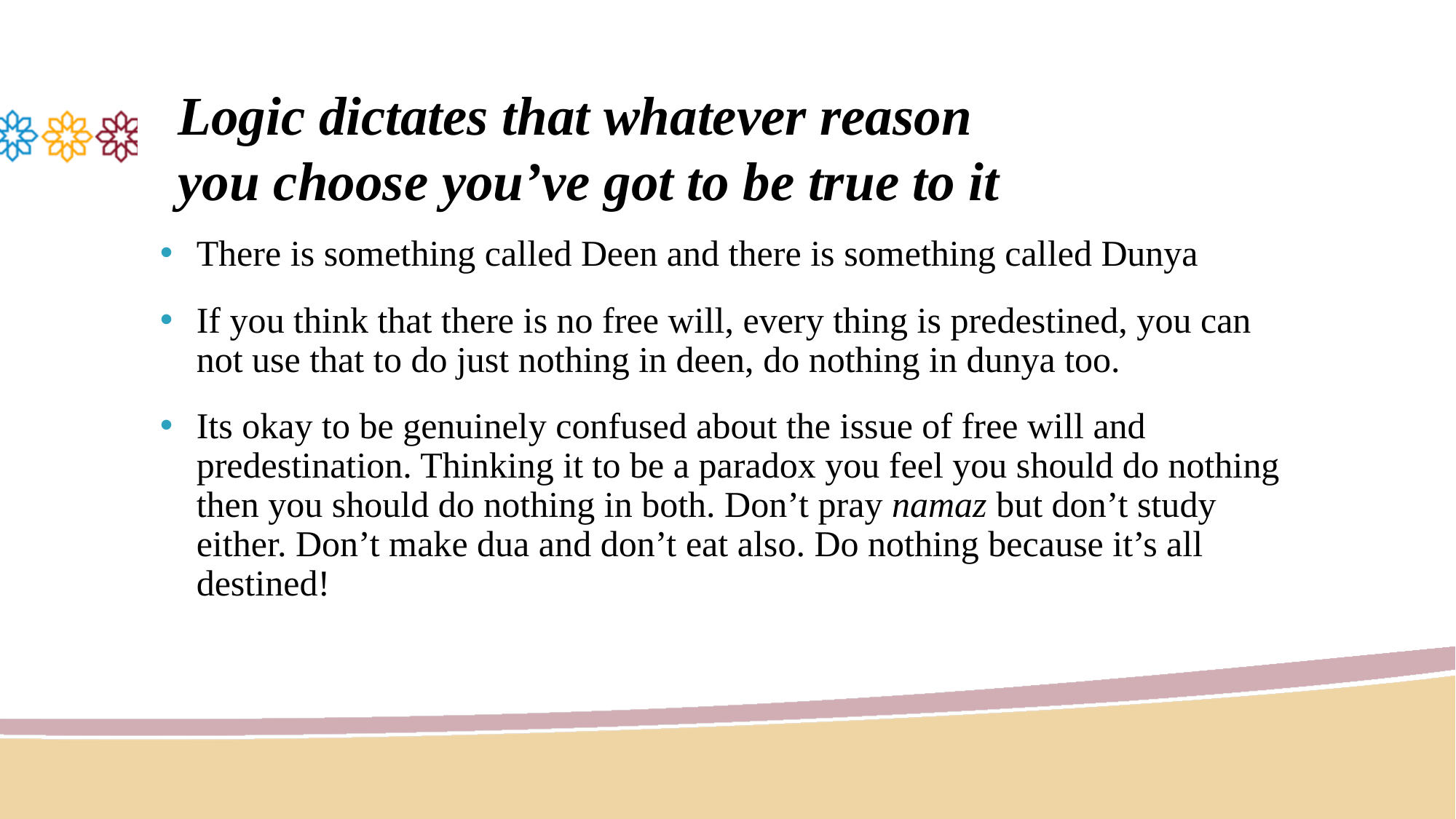

# Logic dictates that whatever reason you choose you’ve got to be true to it
There is something called Deen and there is something called Dunya
If you think that there is no free will, every thing is predestined, you can not use that to do just nothing in deen, do nothing in dunya too.
Its okay to be genuinely confused about the issue of free will and predestination. Thinking it to be a paradox you feel you should do nothing then you should do nothing in both. Don’t pray namaz but don’t study either. Don’t make dua and don’t eat also. Do nothing because it’s all destined!